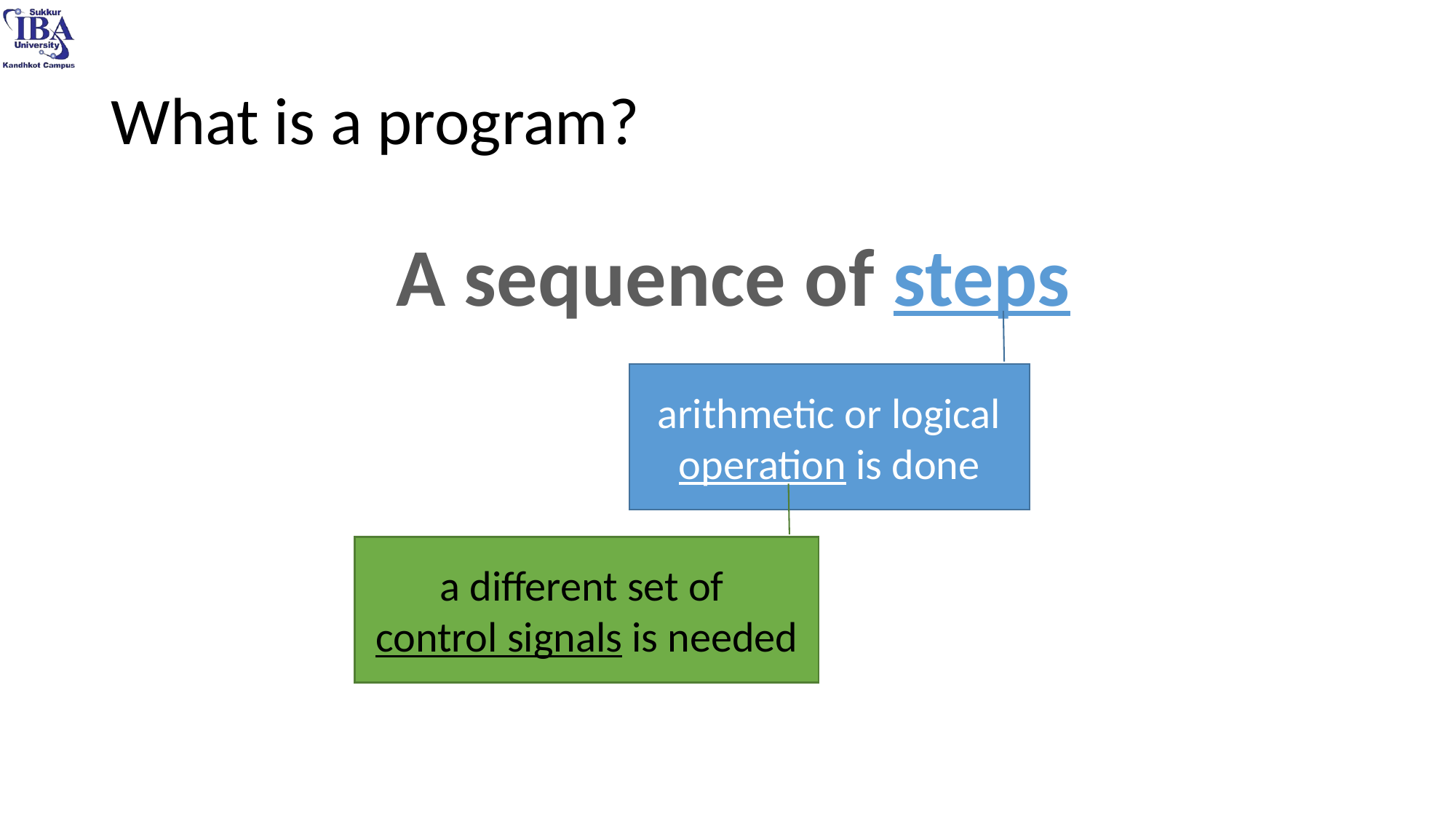

# What is a program?
A sequence of steps
arithmetic or logical operation is done
a different set of
control signals is needed